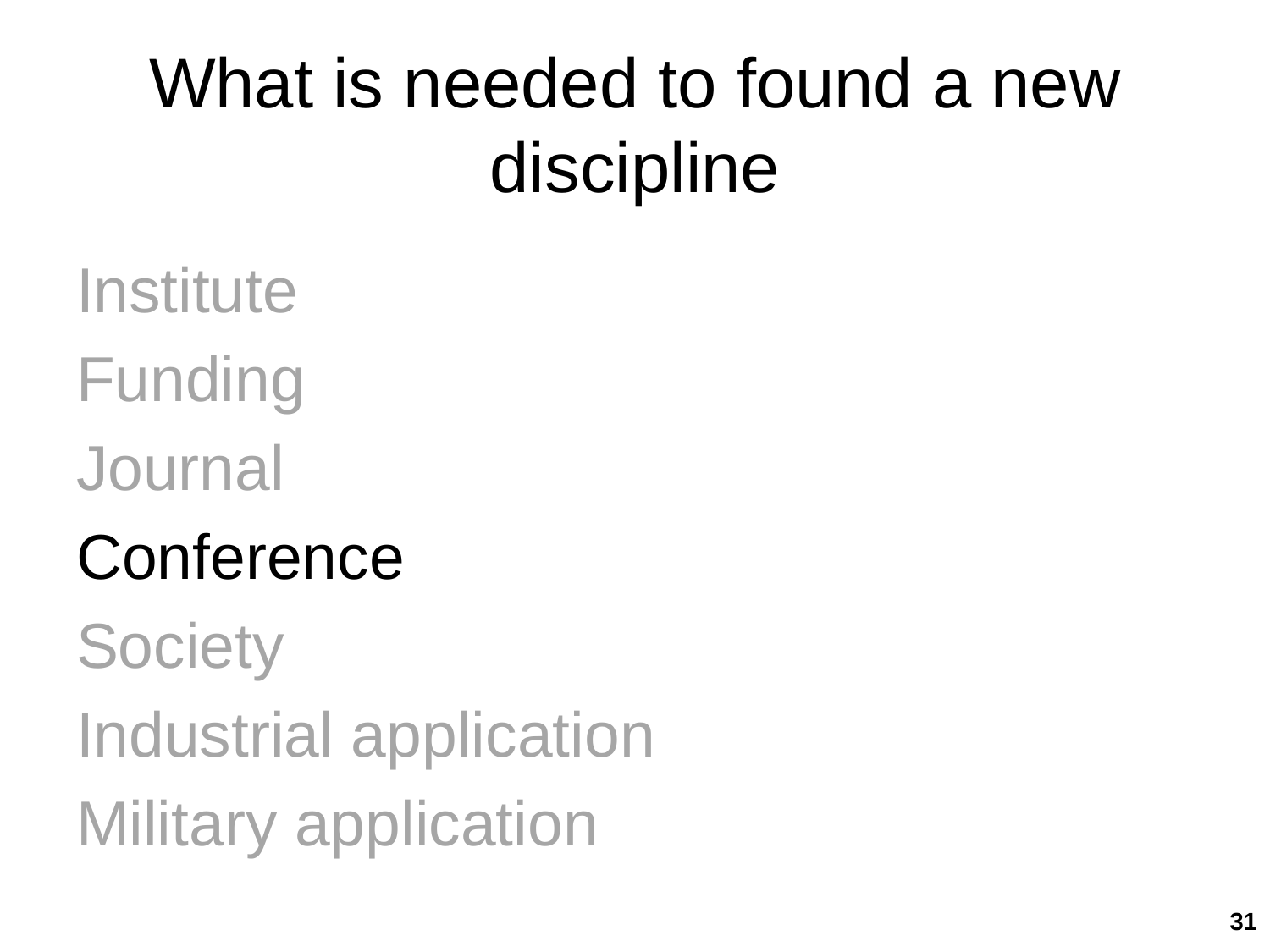

# What is needed to found a new discipline
Institute
Funding
Journal
Conference
Society
Industrial application
Military application
31